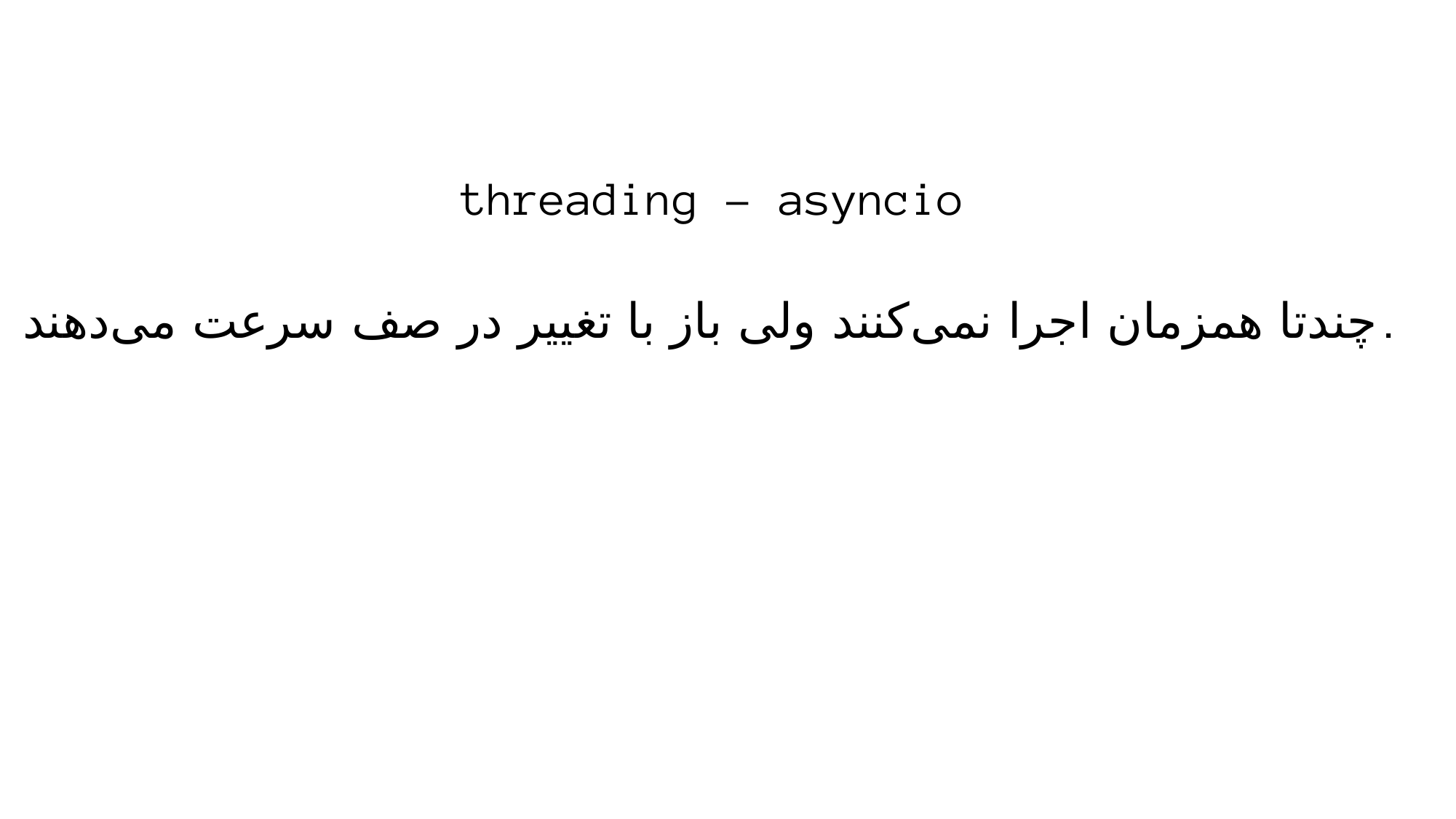

threading - asyncio
چندتا همزمان اجرا نمی‌کنند ولی باز با تغییر در صف سرعت می‌دهند.